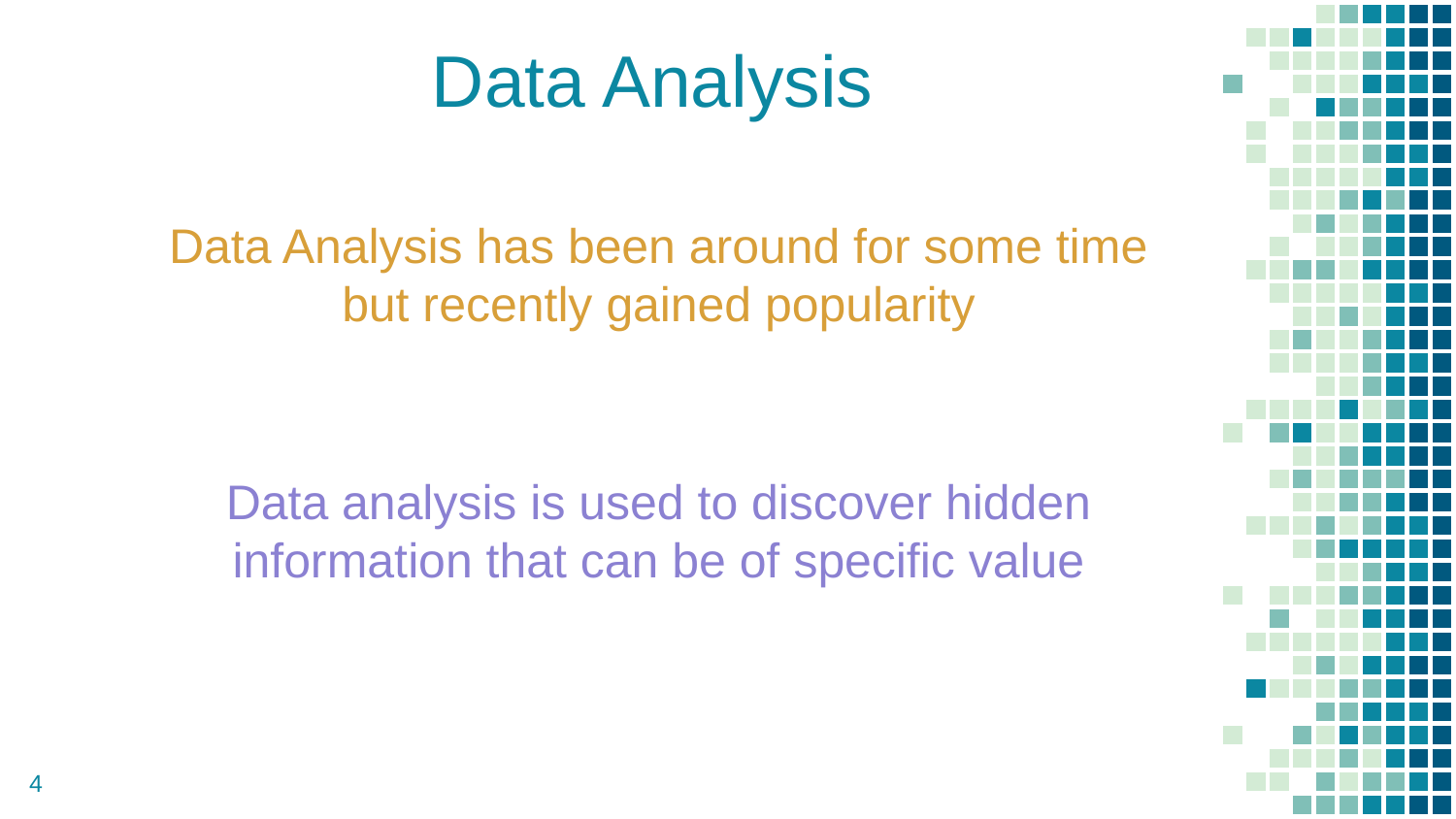

# Data Analysis
Data Analysis has been around for some time but recently gained popularity
Data analysis is used to discover hidden information that can be of specific value
4